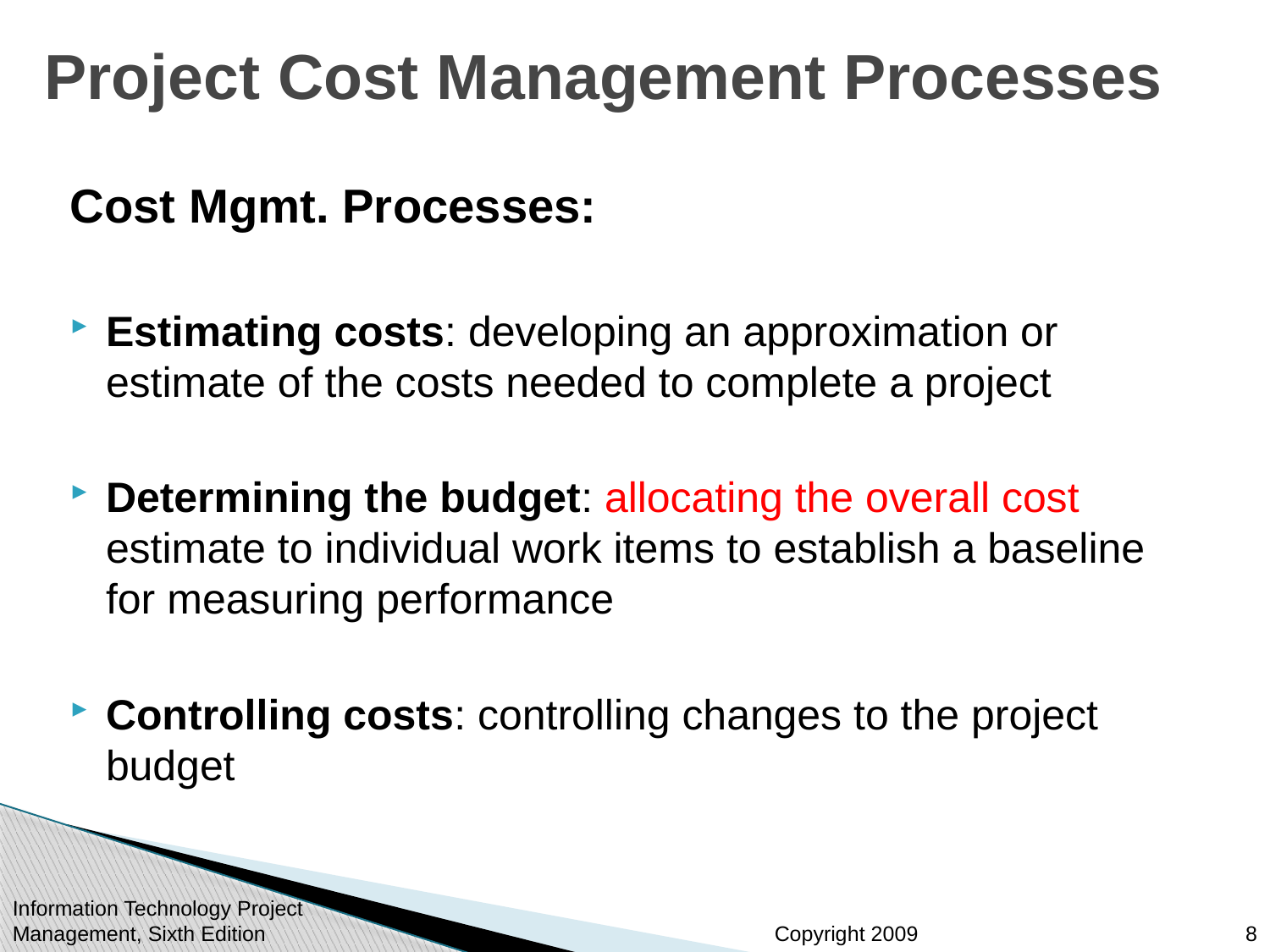

# Project Cost Management Processes
Cost Mgmt. Processes:

Estimating costs: developing an approximation or estimate of the costs needed to complete a project

Determining the budget: allocating the overall cost estimate to individual work items to establish a baseline for measuring performance

Controlling costs: controlling changes to the project budget
Information Technology Project Management, Sixth Edition
8